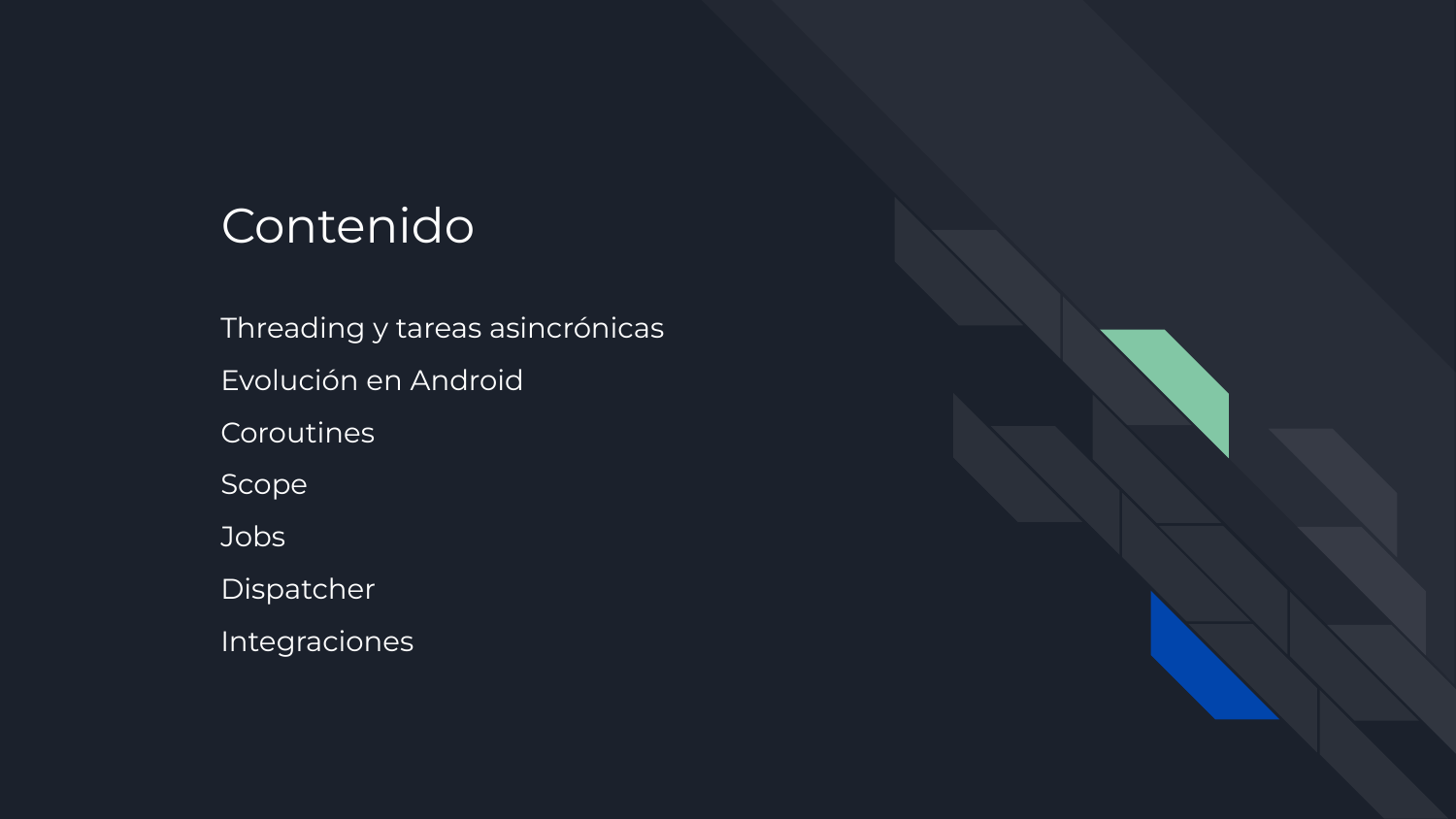

# Contenido
Threading y tareas asincrónicas
Evolución en Android
Coroutines
Scope
Jobs
Dispatcher
Integraciones